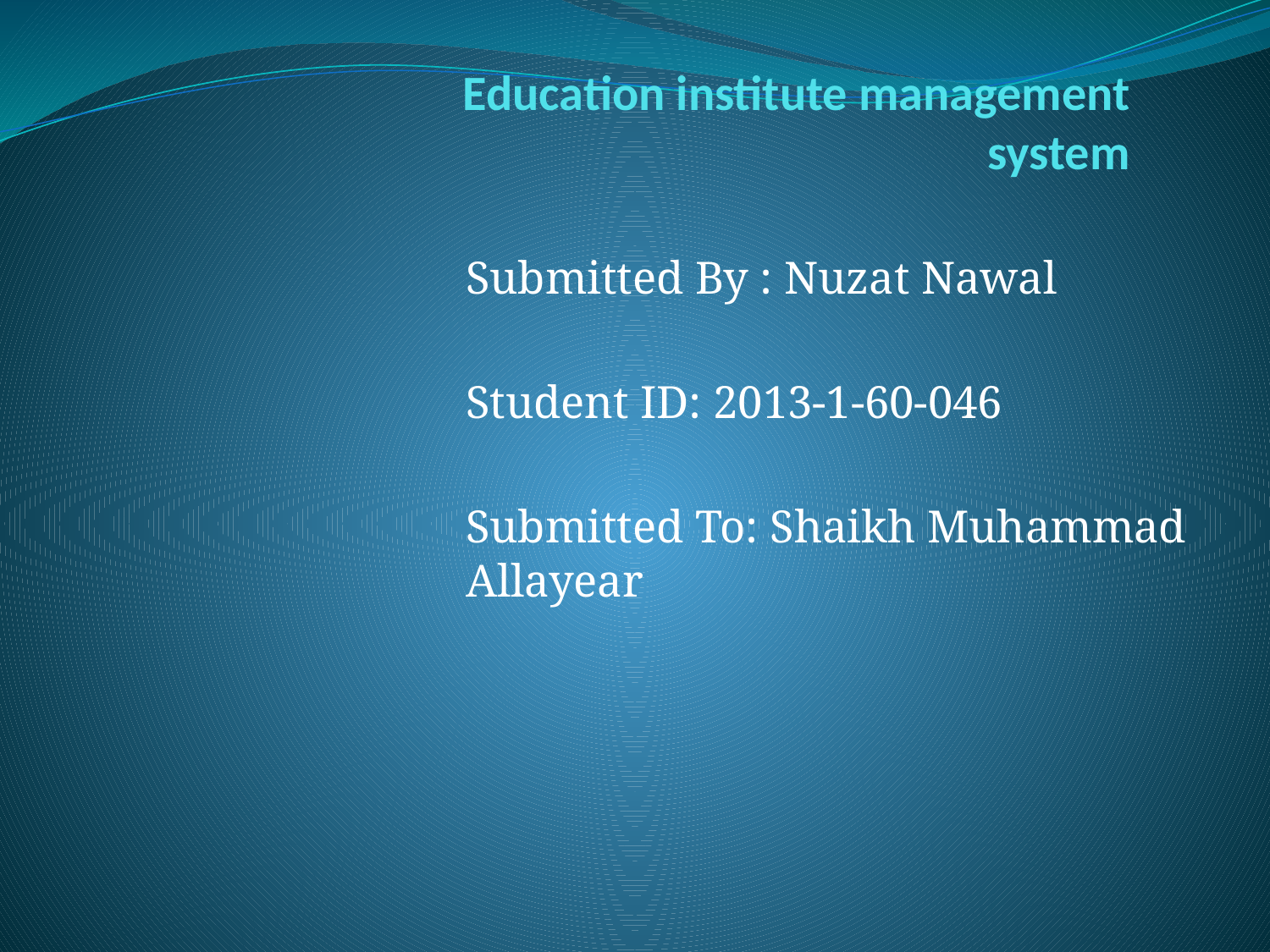

# Education institute management system
Submitted By : Nuzat Nawal

Student ID: 2013-1-60-046

Submitted To: Shaikh Muhammad Allayear